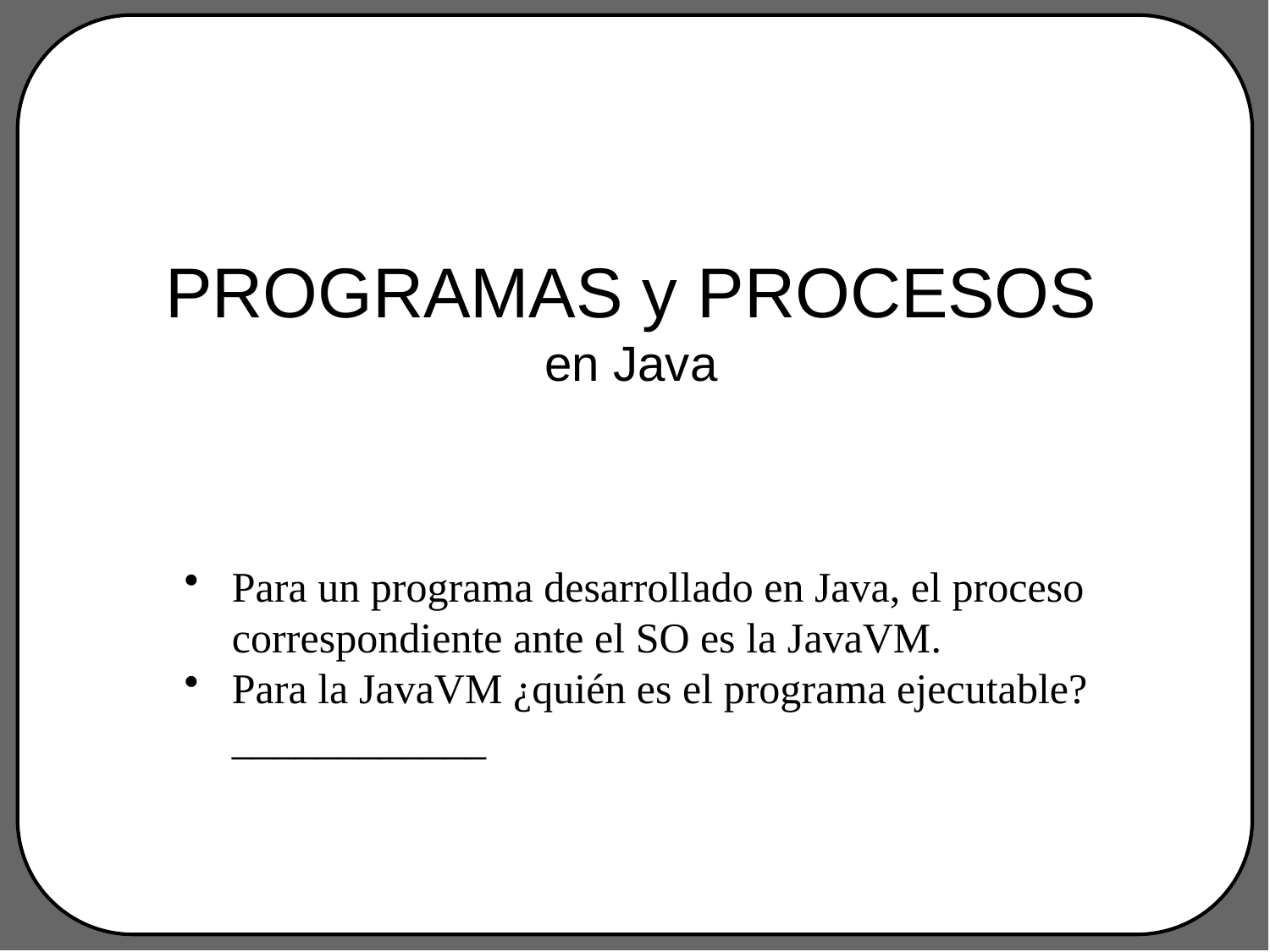

# PROGRAMAS y PROCESOS en Java
Para un programa desarrollado en Java, el proceso correspondiente ante el SO es la JavaVM.
Para la JavaVM ¿quién es el programa ejecutable? ____________